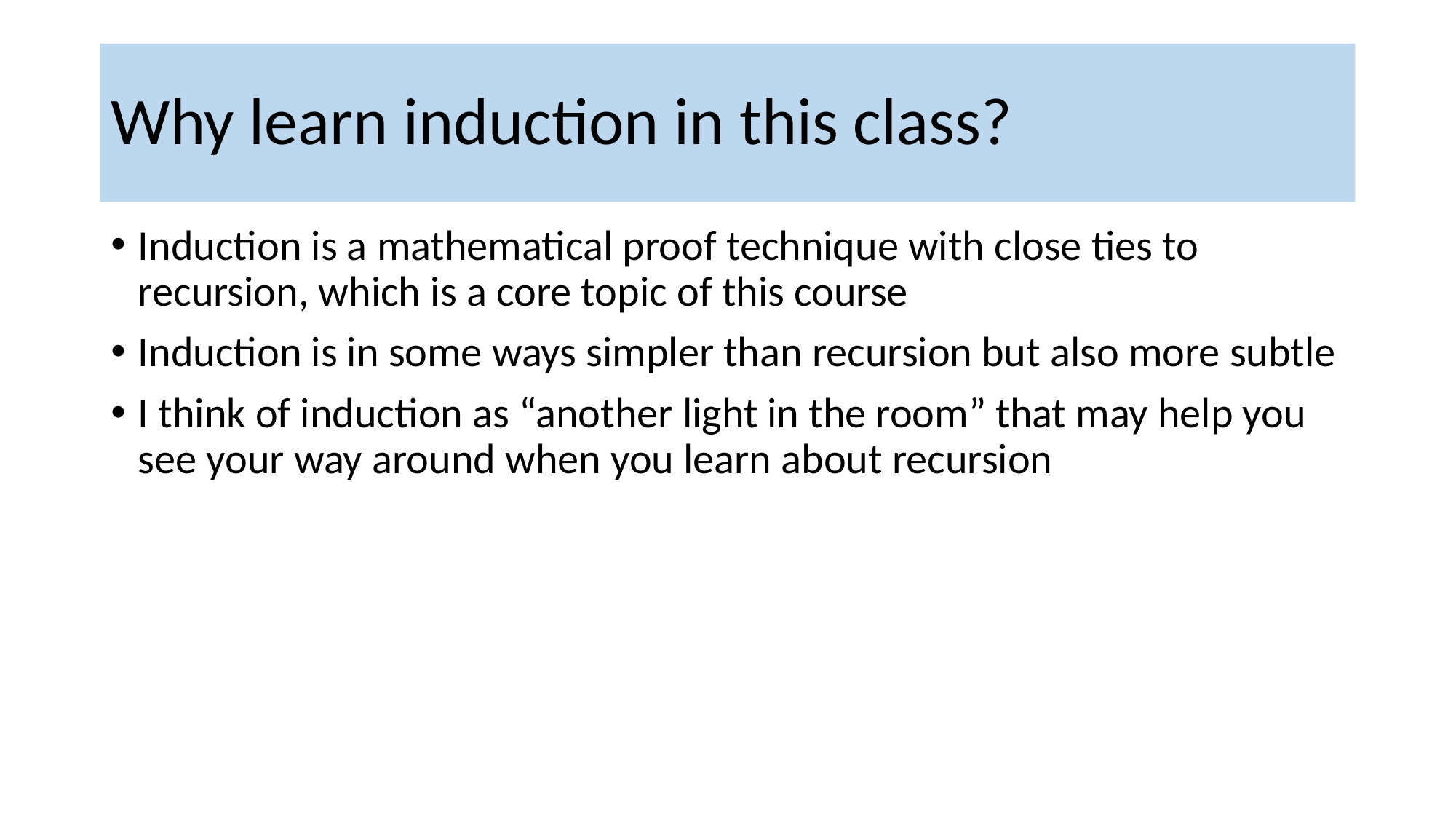

# Why learn induction in this class?
Induction is a mathematical proof technique with close ties to recursion, which is a core topic of this course
Induction is in some ways simpler than recursion but also more subtle
I think of induction as “another light in the room” that may help you see your way around when you learn about recursion